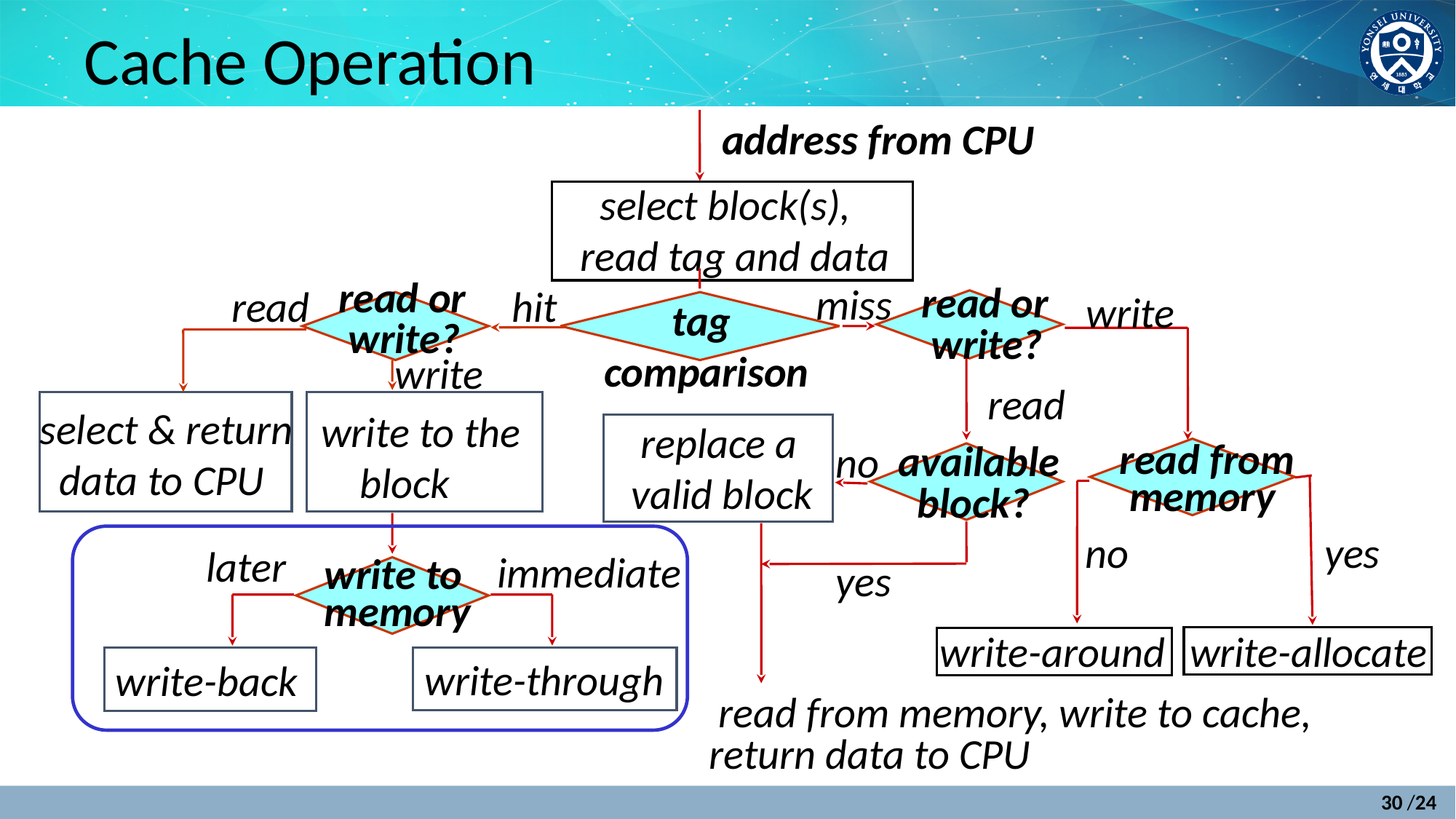

# Cache Operation
address from CPU

  select block(s),
read tag and data

read or
 write?
read
hit

write

read or
 write?
miss
write
tag
comparison

read

select & return
  data to CPU
write to the
    block

 replace a
valid block
read from
 memory
available
  block?
no

later
immediate
write to
memory

write-through
write-back
no
yes

yes

write-around
write-allocate

 read from memory, write to cache, return data to CPU
30